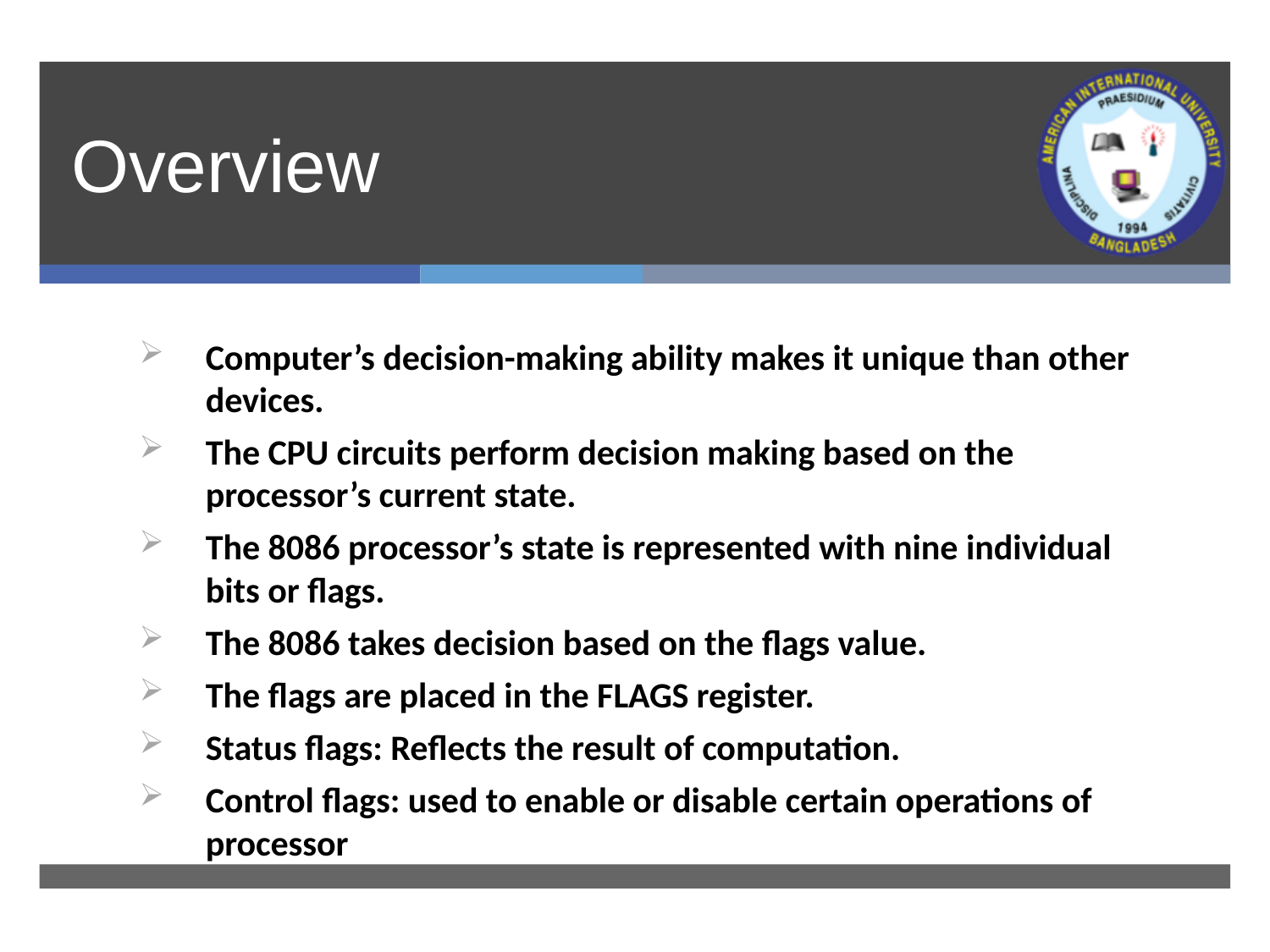

# Overview
Computer’s decision-making ability makes it unique than other devices.
The CPU circuits perform decision making based on the processor’s current state.
The 8086 processor’s state is represented with nine individual bits or flags.
The 8086 takes decision based on the flags value.
The flags are placed in the FLAGS register.
Status flags: Reflects the result of computation.
Control flags: used to enable or disable certain operations of processor